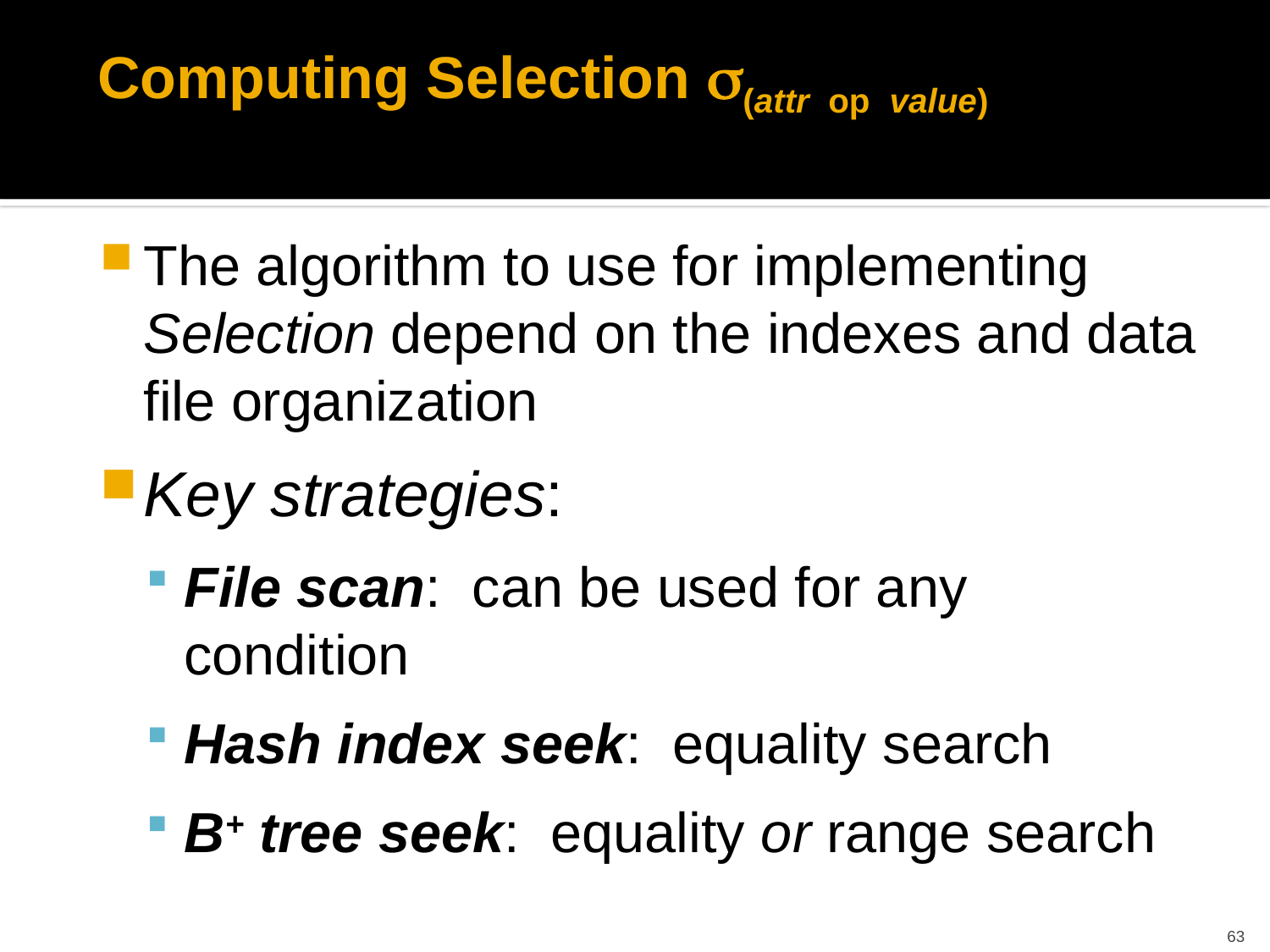

# Computing Selection σ(attr  op  value)
The algorithm to use for implementing Selection depend on the indexes and data file organization
Key strategies:
File scan:  can be used for any condition
Hash index seek:  equality search
B+ tree seek:  equality or range search
63